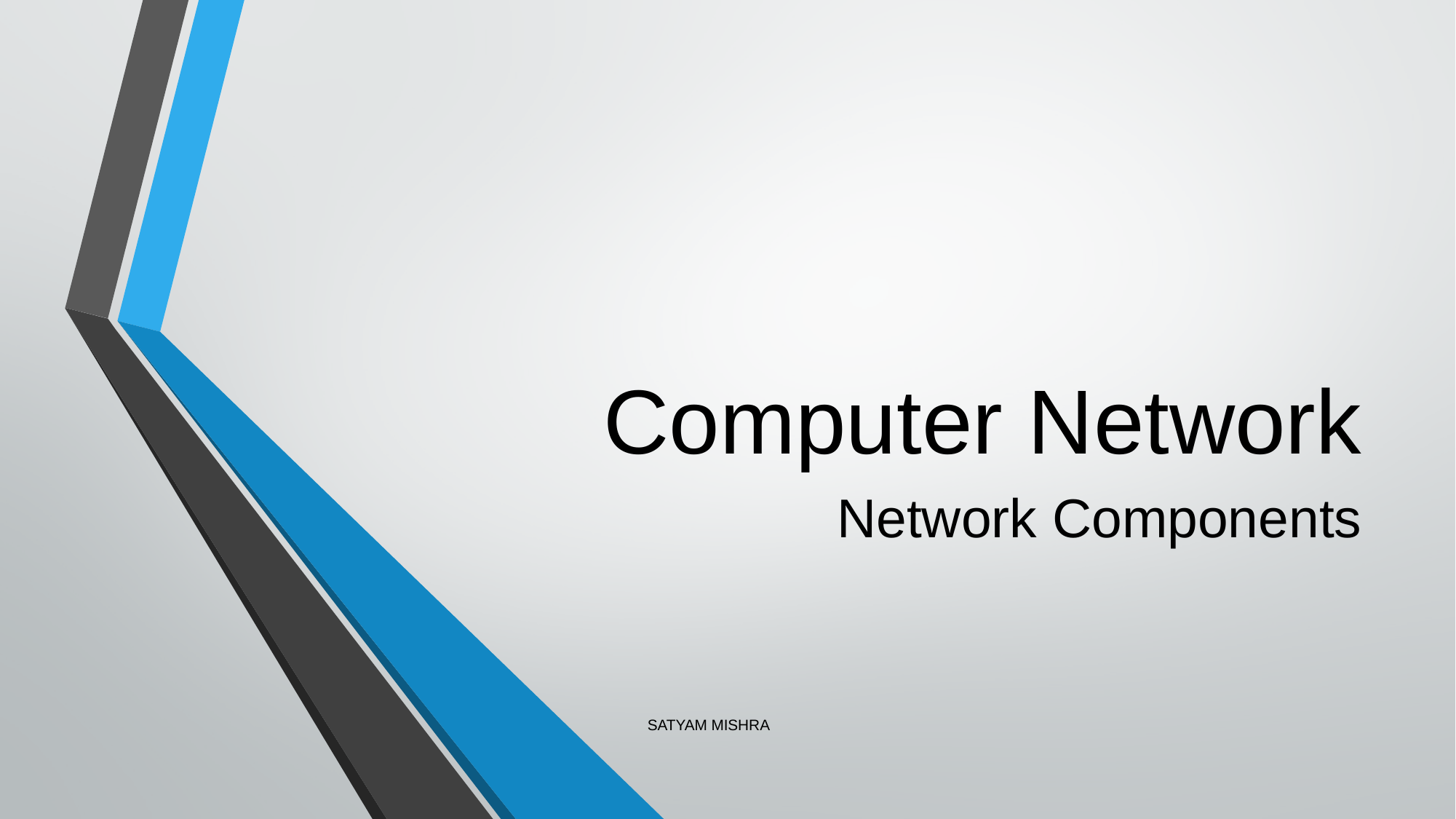

# Computer Network
Network Components
SATYAM MISHRA